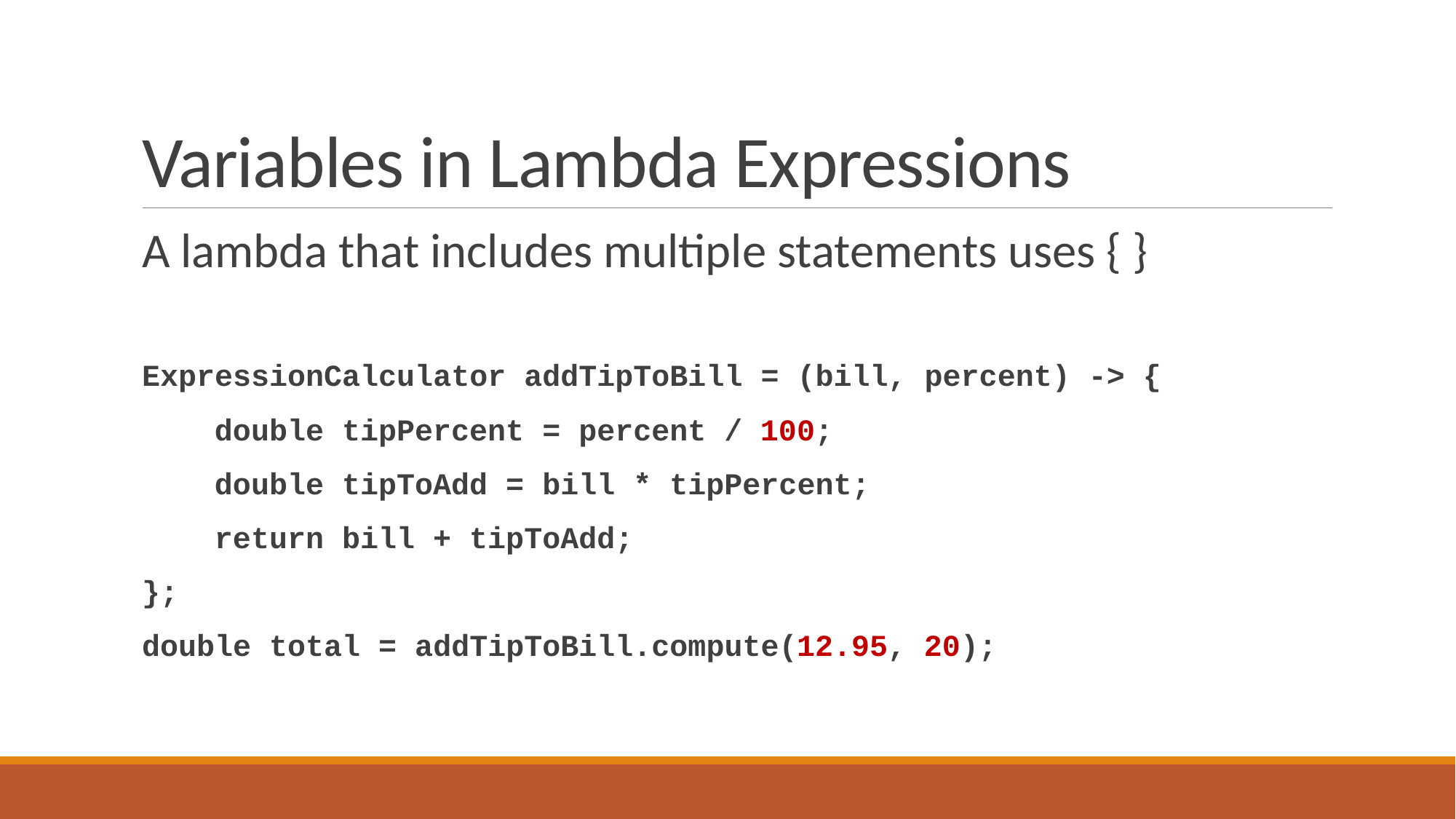

# Variables in Lambda Expressions
A lambda that includes multiple statements uses { }

ExpressionCalculator addTipToBill = (bill, percent) -> {
    double tipPercent = percent / 100;
    double tipToAdd = bill * tipPercent;
    return bill + tipToAdd;
};
double total = addTipToBill.compute(12.95, 20);